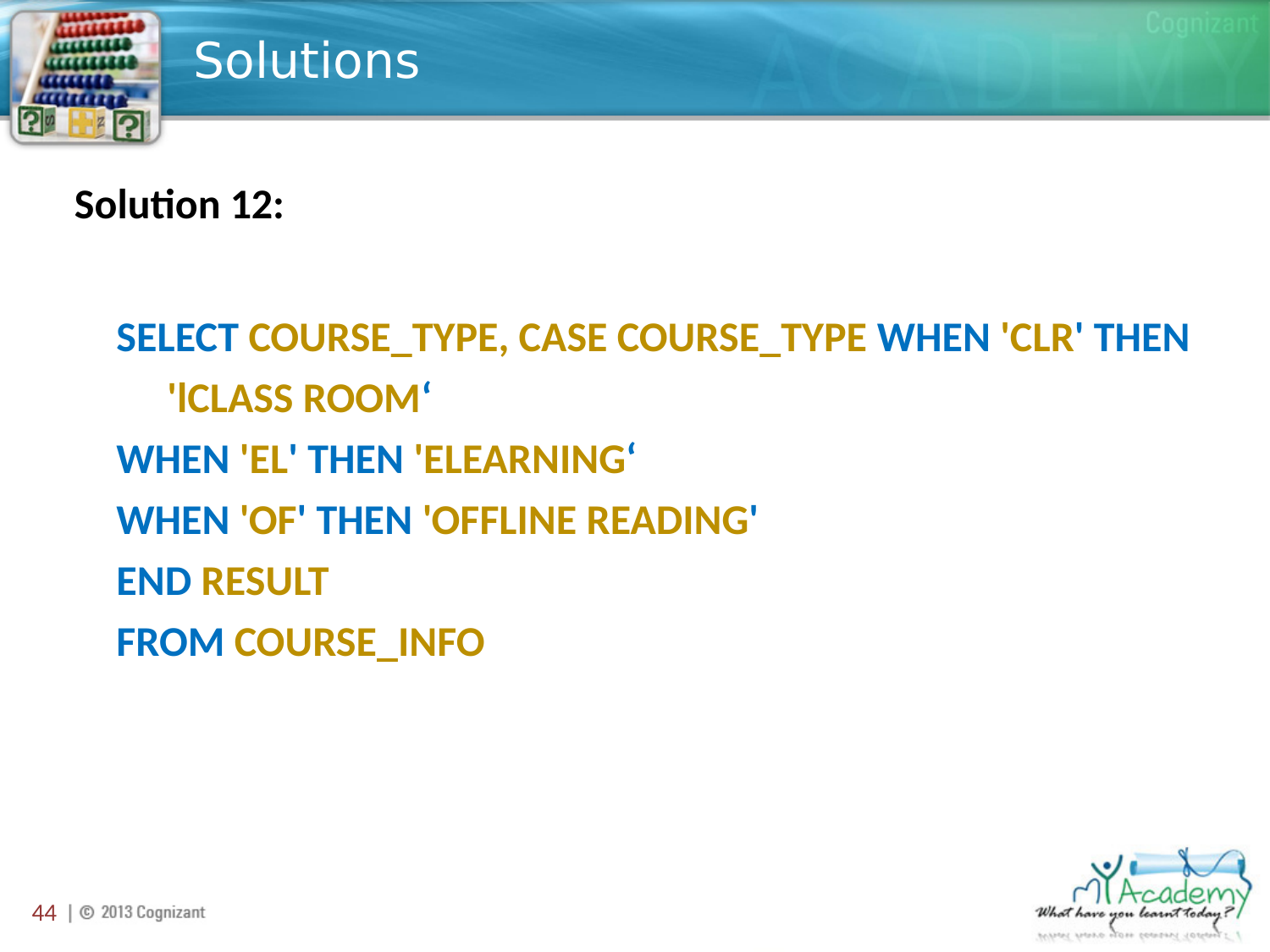

# Solutions
Solution 12:

SELECT COURSE_TYPE, CASE COURSE_TYPE WHEN 'CLR' THEN  'lCLASS ROOM‘
WHEN 'EL' THEN 'ELEARNING‘
WHEN 'OF' THEN 'OFFLINE READING'
END RESULT
FROM COURSE_INFO

44